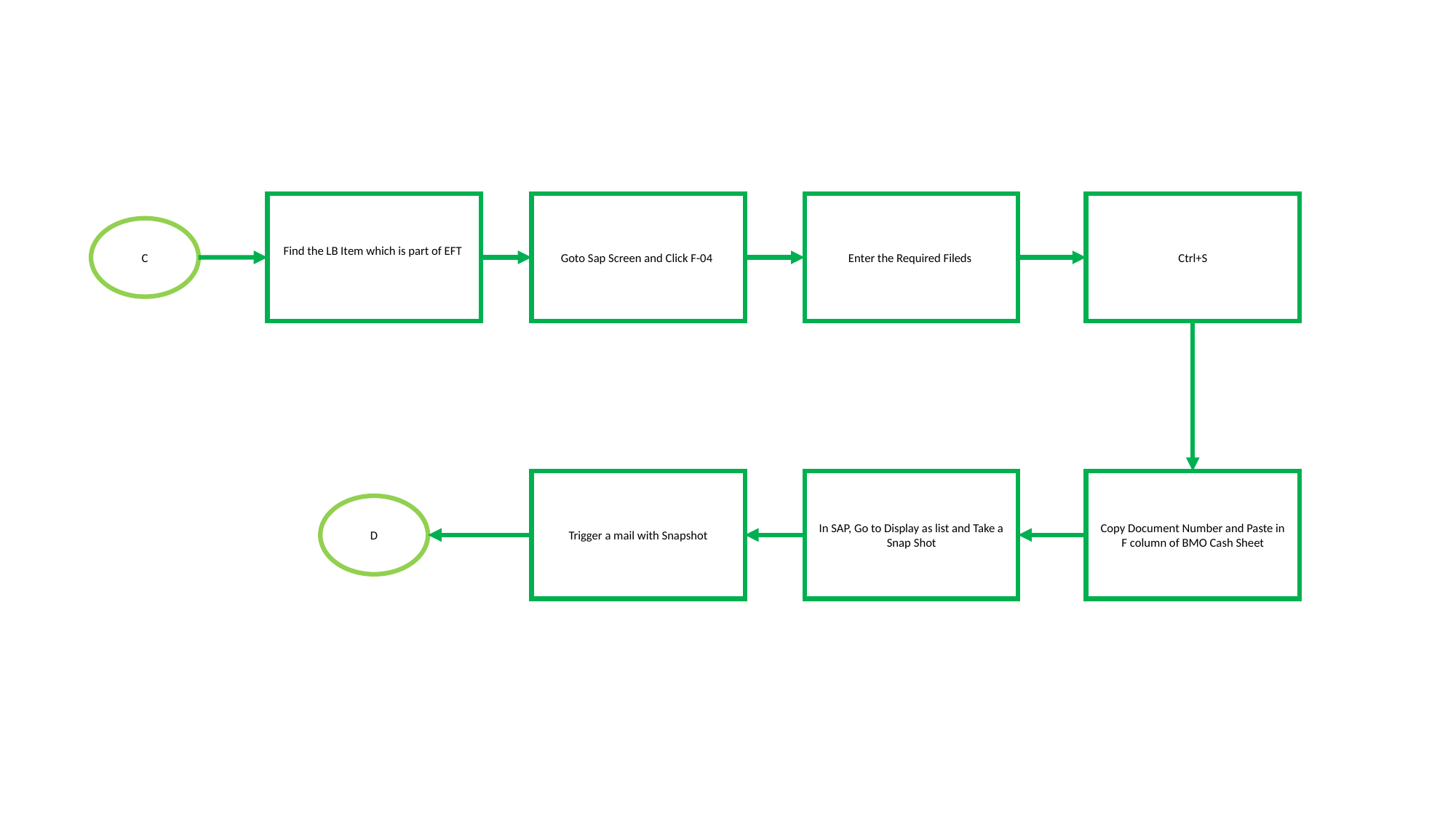

Find the LB Item which is part of EFT

Goto Sap Screen and Click F-04
Enter the Required Fileds
Ctrl+S
C
Trigger a mail with Snapshot
In SAP, Go to Display as list and Take a Snap Shot
Copy Document Number and Paste in F column of BMO Cash Sheet
D